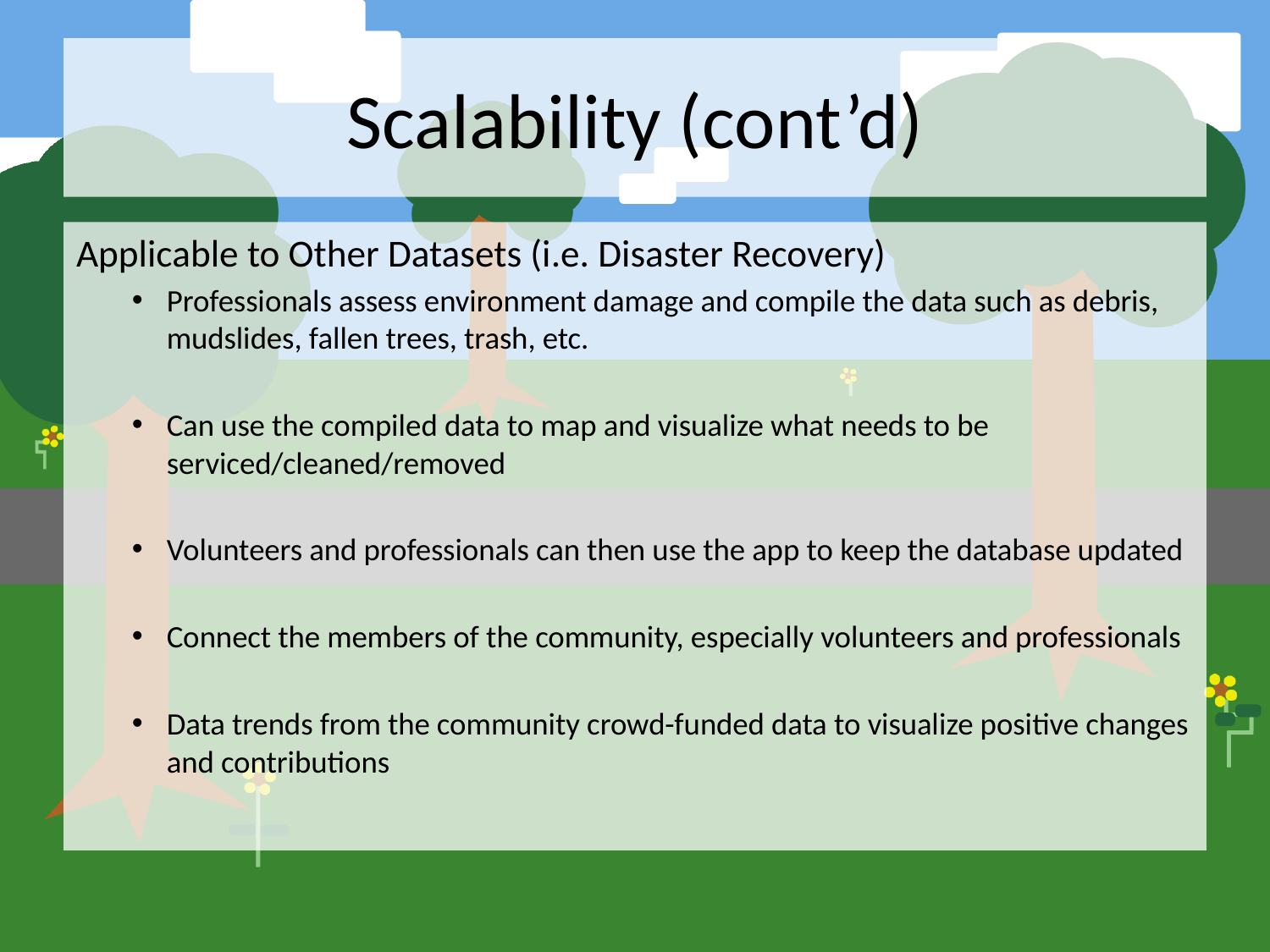

# Scalability (cont’d)
Applicable to Other Datasets (i.e. Disaster Recovery)
Professionals assess environment damage and compile the data such as debris, mudslides, fallen trees, trash, etc.

Can use the compiled data to map and visualize what needs to be serviced/cleaned/removed

Volunteers and professionals can then use the app to keep the database updated

Connect the members of the community, especially volunteers and professionals

Data trends from the community crowd-funded data to visualize positive changes and contributions